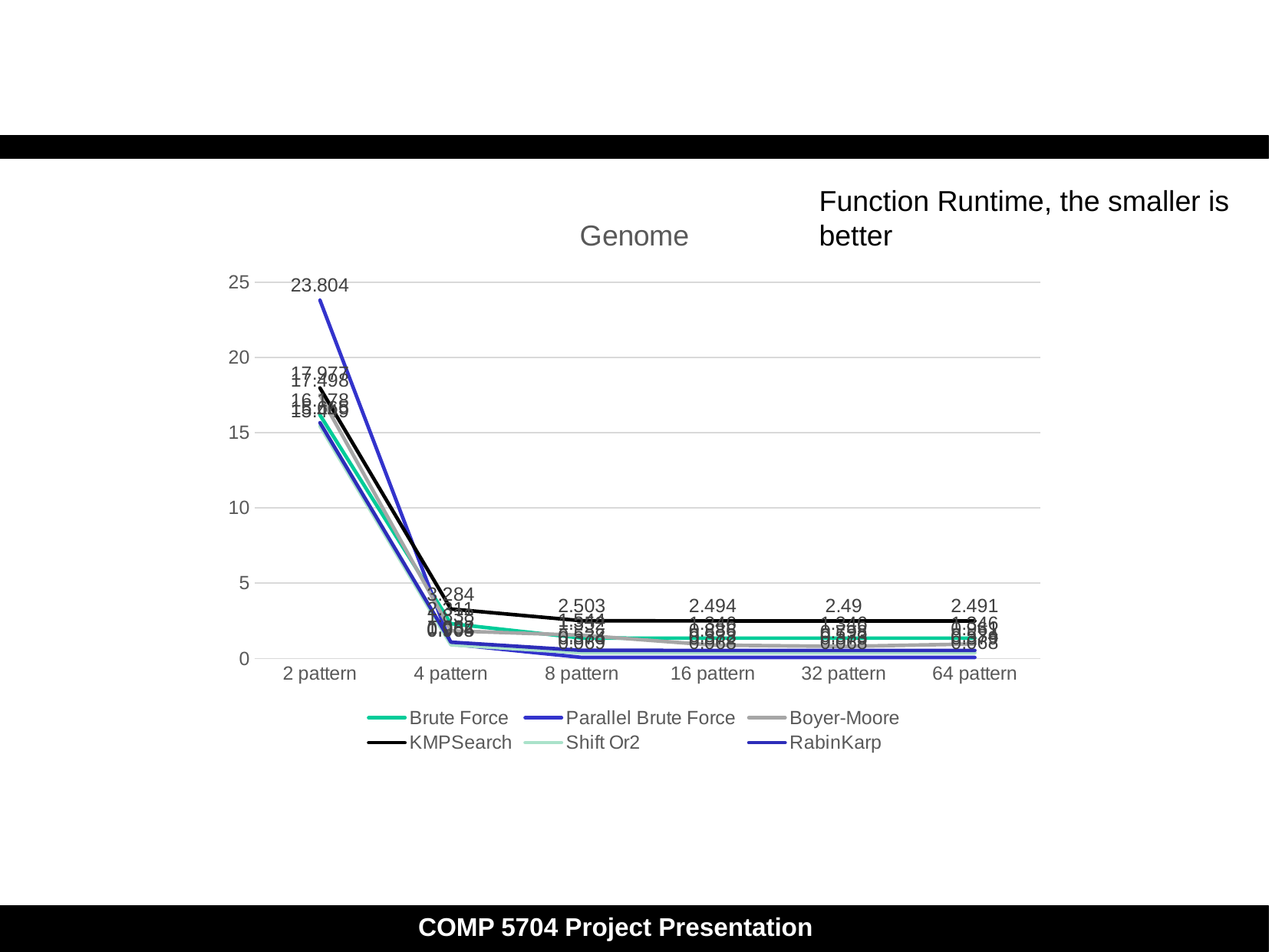

#
Function Runtime, the smaller is better

### Chart: Genome

| Category | Brute Force | Parallel Brute Force | Boyer-Moore | KMPSearch | Shift Or2 | RabinKarp |
|---|---|---|---|---|---|---|
| 2 pattern | 16.178 | 23.804 | 17.498 | 17.977 | 15.449 | 15.665 |
| 4 pattern | 2.311 | 0.954 | 1.838 | 3.284 | 0.905 | 1.082 |
| 8 pattern | 1.352 | 0.069 | 1.544 | 2.503 | 0.374 | 0.538 |
| 16 pattern | 1.346 | 0.068 | 0.886 | 2.494 | 0.372 | 0.533 |
| 32 pattern | 1.346 | 0.068 | 0.798 | 2.49 | 0.373 | 0.533 |
| 64 pattern | 1.346 | 0.068 | 0.961 | 2.491 | 0.379 | 0.534 |